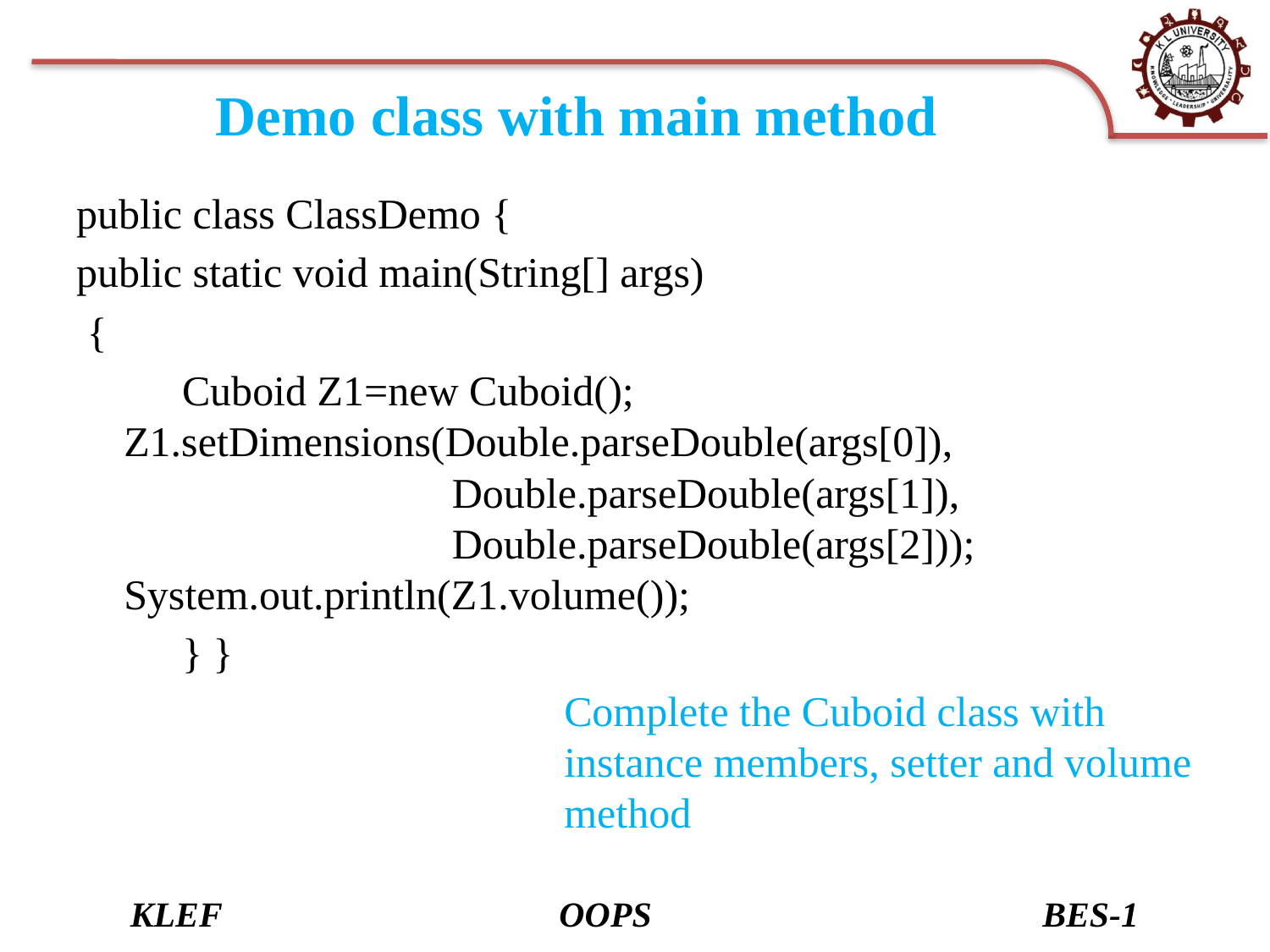

# Demo class with main method
public class ClassDemo {
public static void main(String[] args)
 {
          Cuboid Z1=new Cuboid();		Z1.setDimensions(Double.parseDouble(args[0]),				       Double.parseDouble(args[1]), 				       Double.parseDouble(args[2]));	System.out.println(Z1.volume());
          } }
Complete the Cuboid class with instance members, setter and volume method
KLEF                                      OOPS                                            BES-1